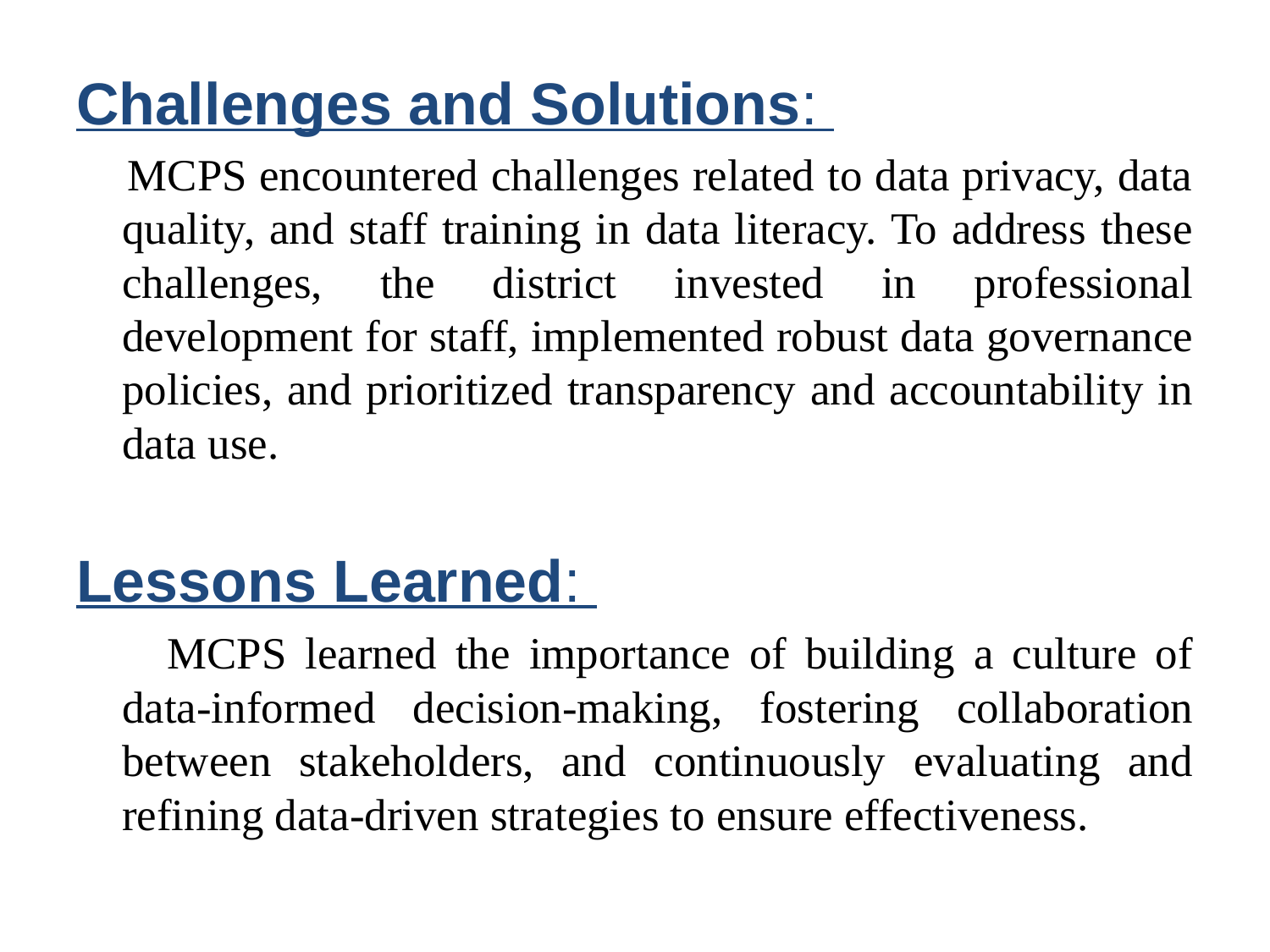

Challenges and Solutions:
    MCPS encountered challenges related to data privacy, data quality, and staff training in data literacy. To address these challenges, the district invested in professional development for staff, implemented robust data governance policies, and prioritized transparency and accountability in data use.

Lessons Learned:
     MCPS learned the importance of building a culture of data-informed decision-making, fostering collaboration between stakeholders, and continuously evaluating and refining data-driven strategies to ensure effectiveness.